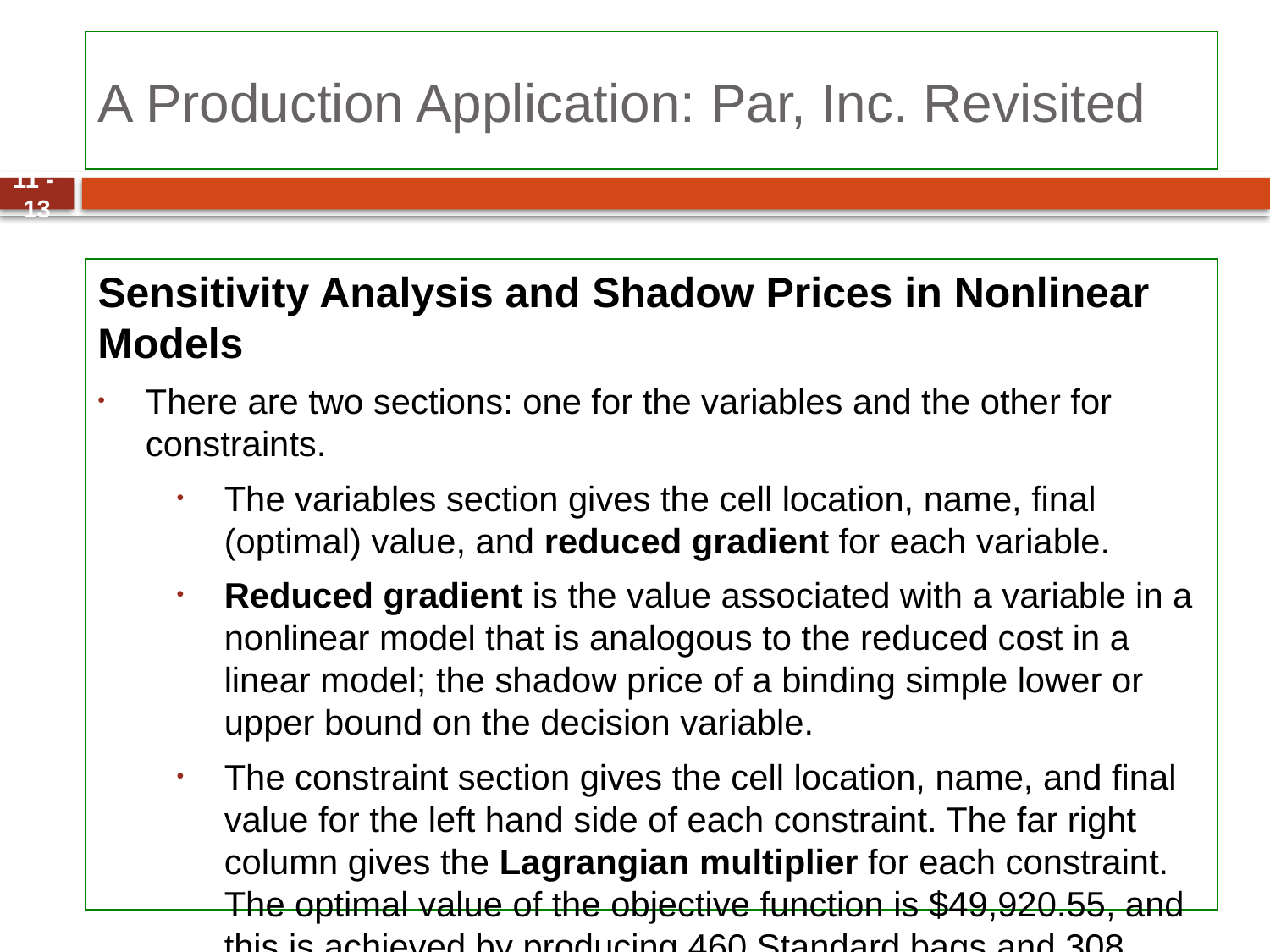

# A Production Application: Par, Inc. Revisited
13
Sensitivity Analysis and Shadow Prices in Nonlinear Models
There are two sections: one for the variables and the other for constraints.
The variables section gives the cell location, name, final (optimal) value, and reduced gradient for each variable.
Reduced gradient is the value associated with a variable in a nonlinear model that is analogous to the reduced cost in a linear model; the shadow price of a binding simple lower or upper bound on the decision variable.
The constraint section gives the cell location, name, and final value for the left hand side of each constraint. The far right column gives the Lagrangian multiplier for each constraint. The optimal value of the objective function is $49,920.55, and this is achieved by producing 460 Standard bags and 308 Deluxe bags.